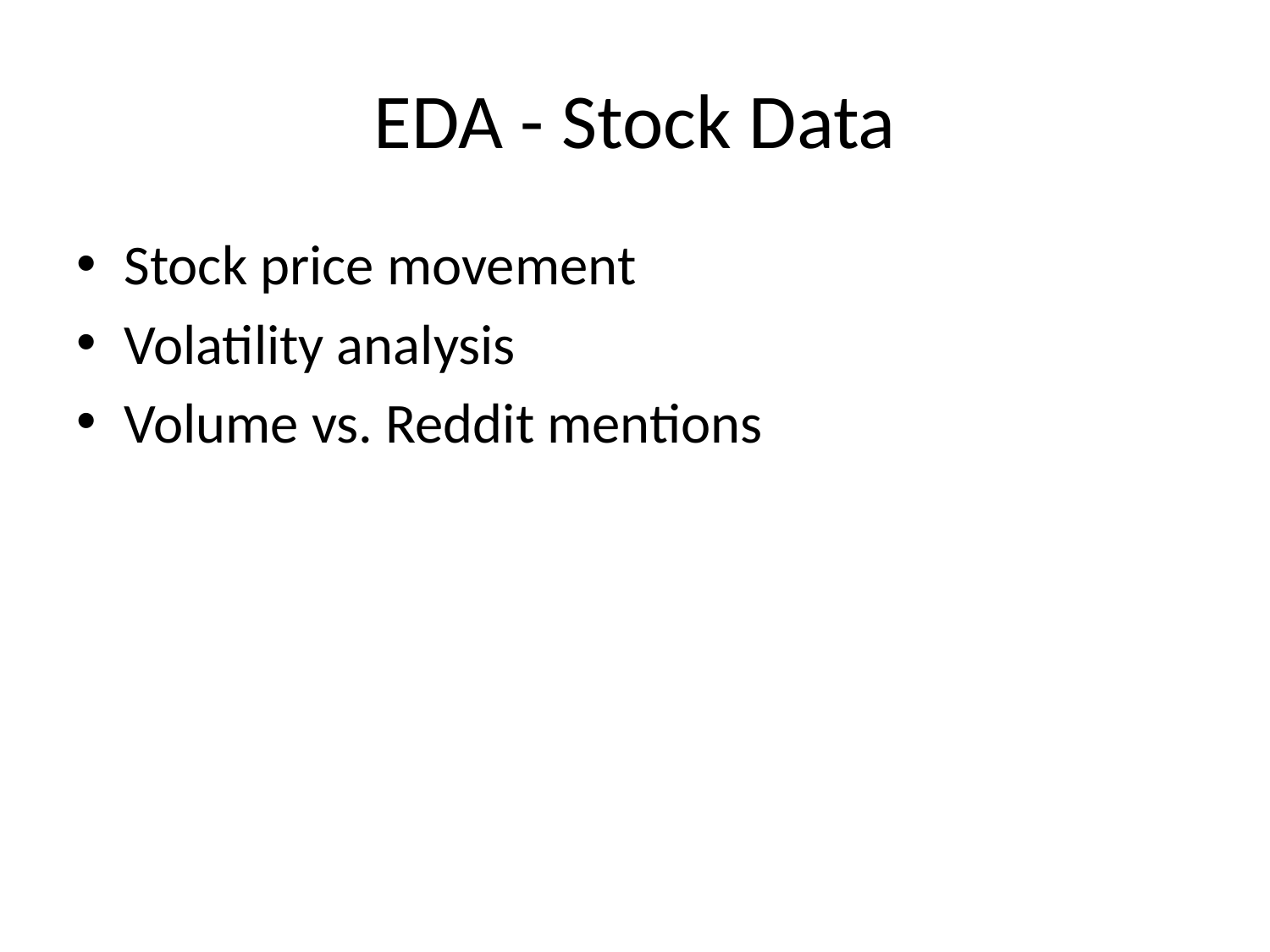

# EDA - Stock Data
Stock price movement
Volatility analysis
Volume vs. Reddit mentions